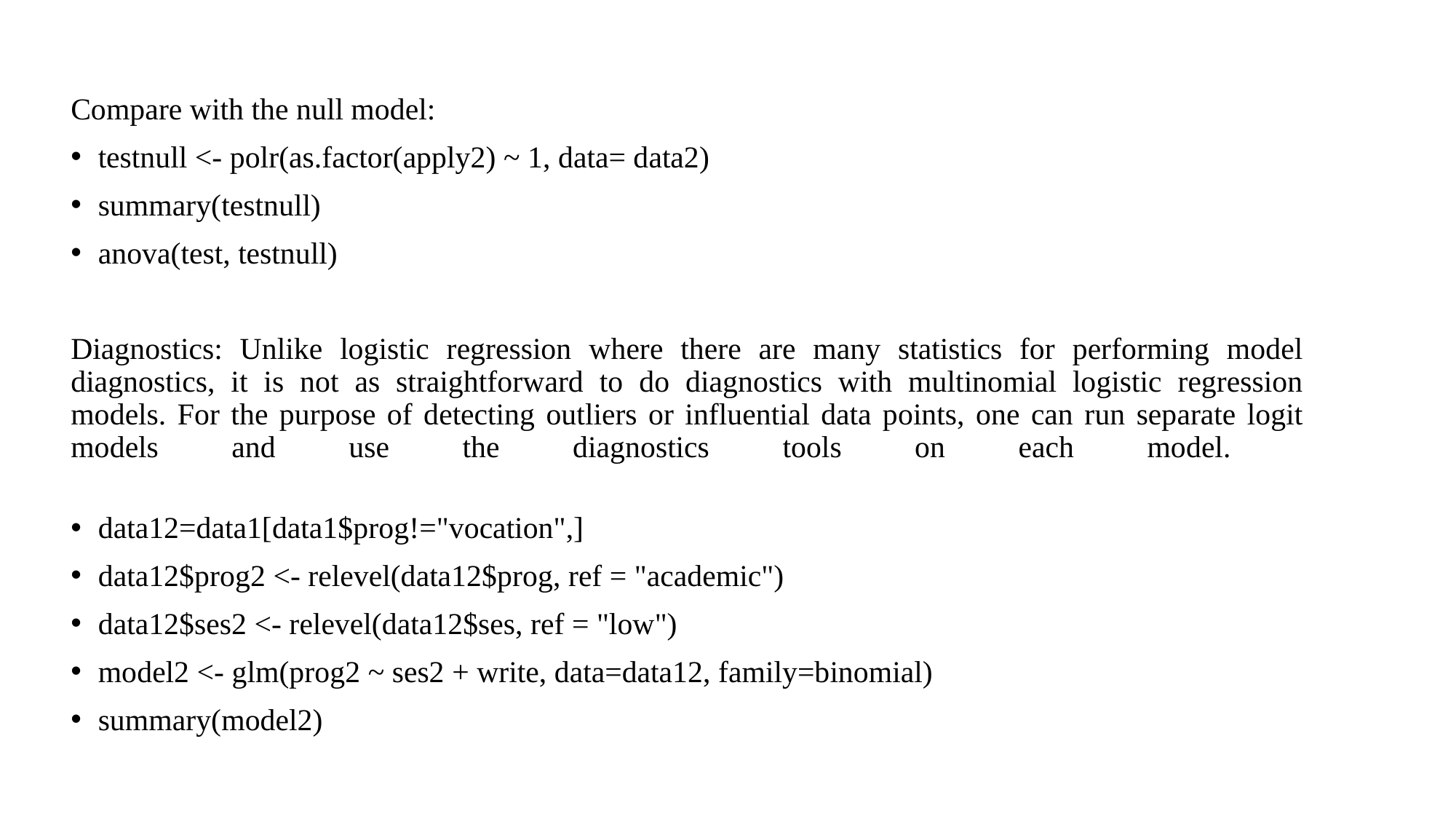

Compare with the null model:
testnull <- polr(as.factor(apply2) ~ 1, data= data2)
summary(testnull)
anova(test, testnull)

Diagnostics: Unlike logistic regression where there are many statistics for performing model diagnostics, it is not as straightforward to do diagnostics with multinomial logistic regression models. For the purpose of detecting outliers or influential data points, one can run separate logit models and use the diagnostics tools on each model.
data12=data1[data1$prog!="vocation",]
data12$prog2 <- relevel(data12$prog, ref = "academic")
data12$ses2 <- relevel(data12$ses, ref = "low")
model2 <- glm(prog2 ~ ses2 + write, data=data12, family=binomial)
summary(model2)